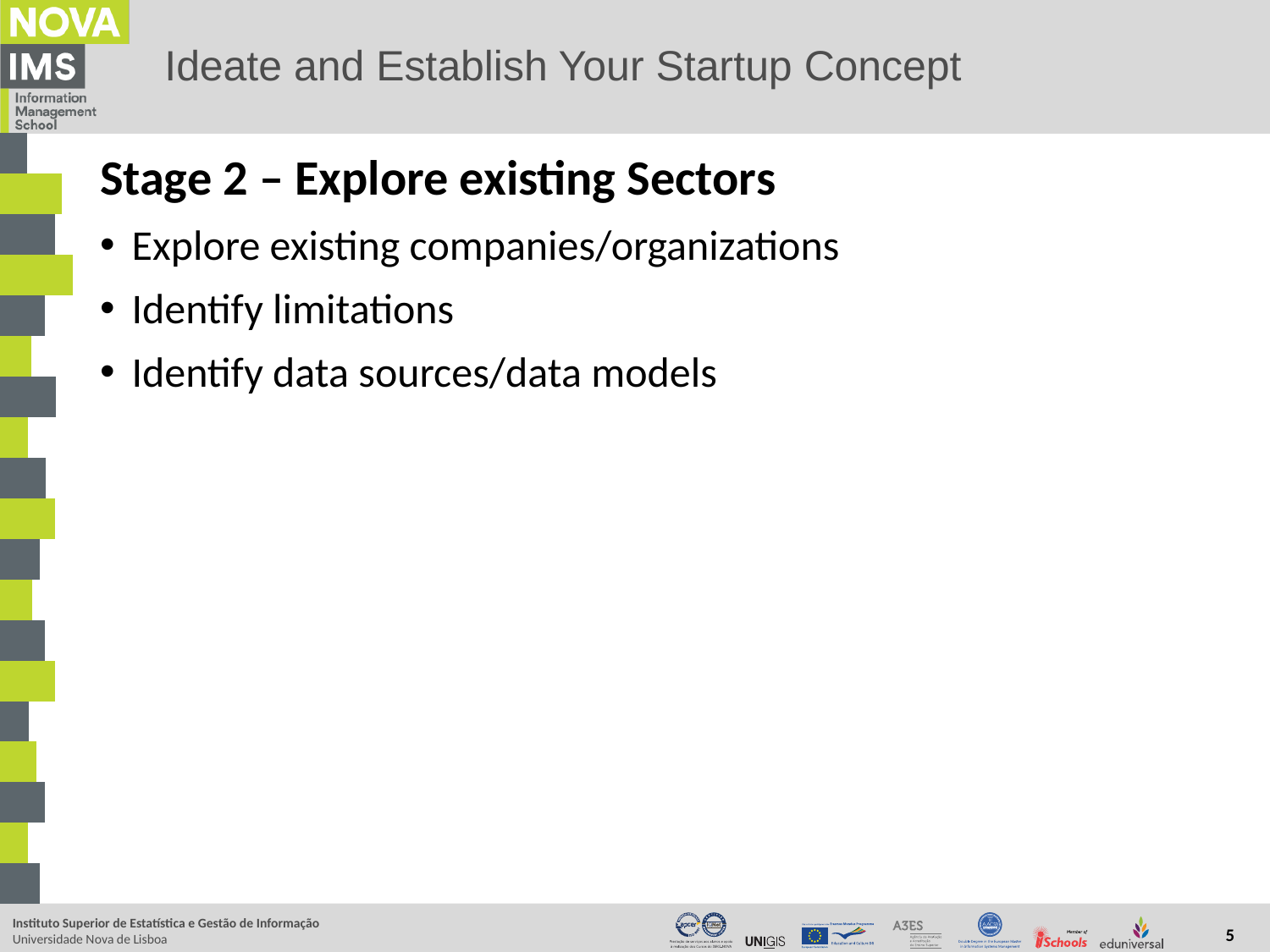

# Ideate and Establish Your Startup Concept
Stage 2 – Explore existing Sectors
Explore existing companies/organizations
Identify limitations
Identify data sources/data models
5